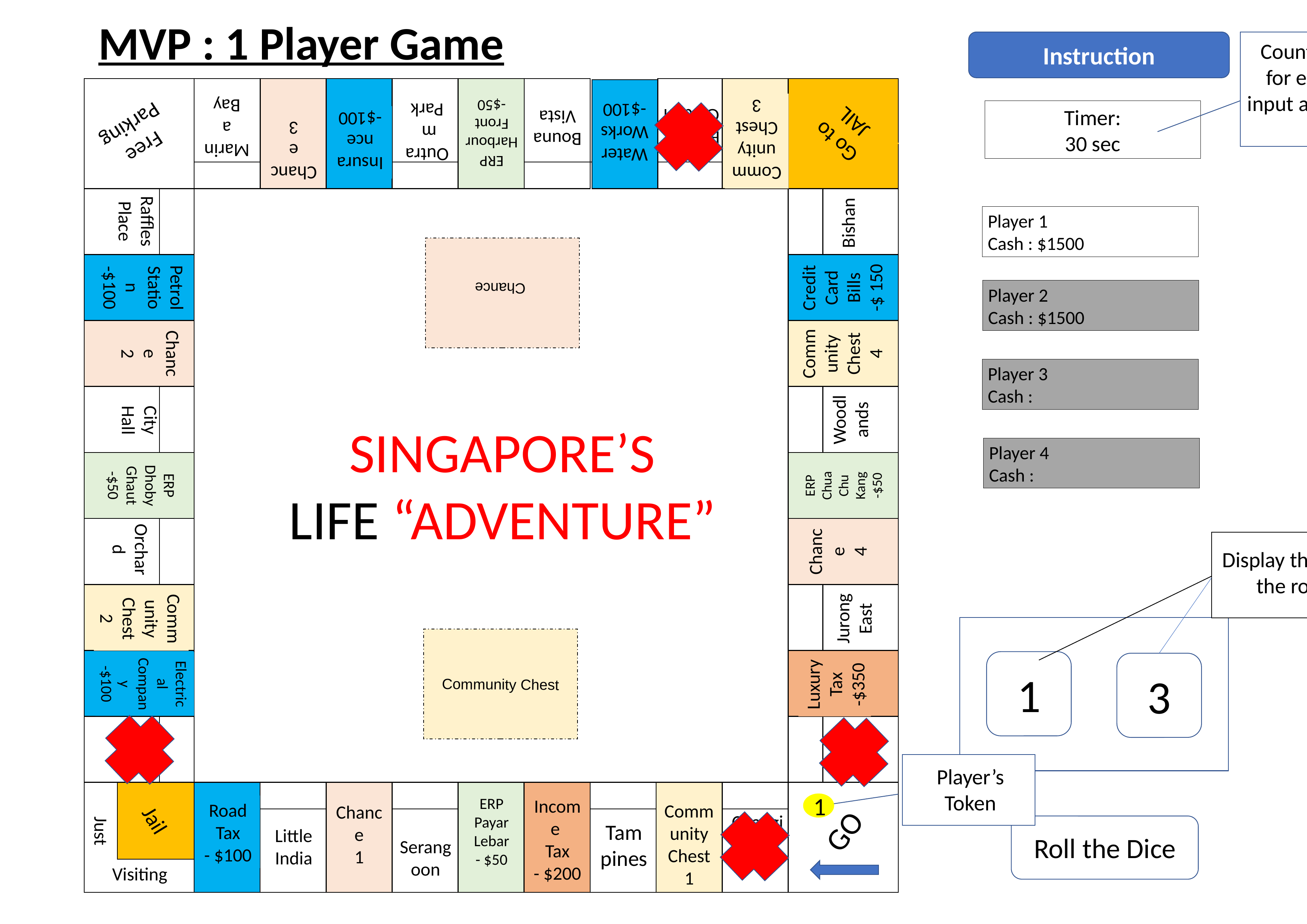

MVP : 1 Player Game
Instruction
Count Down Timer for each player to input answer for their Quiz

Chance

Community Chest

ERP
Harbour Front
-$50
Go to JAIL
Free Parking
ERP
Chua Chu Kang
-$50
ERP
Dhoby Ghaut
-$50
ERP
Payar Lebar
- $50
Jail
GO
Just
Visiting

Community Chest
4
Community Chest
2
Luxury Tax
-$350
Community Chest
1
Water Works
-$100
Chance
3
Player 1
Cash : $1500
Player 2
Cash : $1500
Player 3
Cash :
SINGAPORE’S
LIFE “ADVENTURE”
Player 4
Cash :
Chance
4

Display the number of the rolled dice

1
3

Roll the Dice
Electrical Company
-$100
Income
Tax
- $200
Chance
1
Marina
Bay
Community Chest
3
Outram
Park
Timer:
30 sec
Botanic Garden
Bouna Vista

Insurance
-$100
Raffles Place
Bishan
Credit Card Bills
-$ 150
Petrol Station
-$100
Chance
2
Woodlands
City Hall
Orchard
Jurong East

Tuas Link
Newton

Player’s Token
1
Road Tax
- $100
Changi Airport

Tampines
Little India
Serangoon